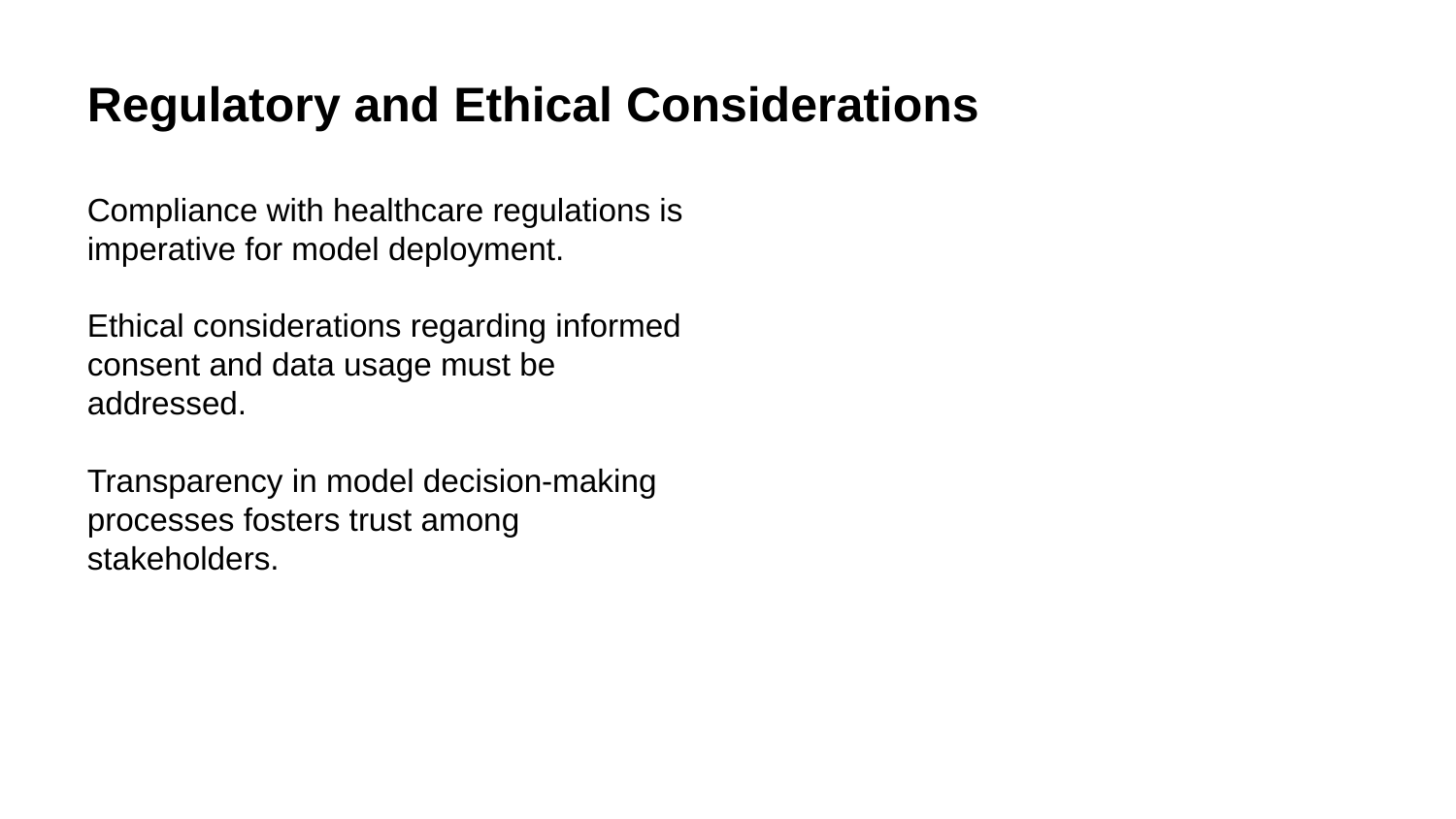

Regulatory and Ethical Considerations
Compliance with healthcare regulations is imperative for model deployment.

Ethical considerations regarding informed consent and data usage must be addressed.

Transparency in model decision-making processes fosters trust among stakeholders.